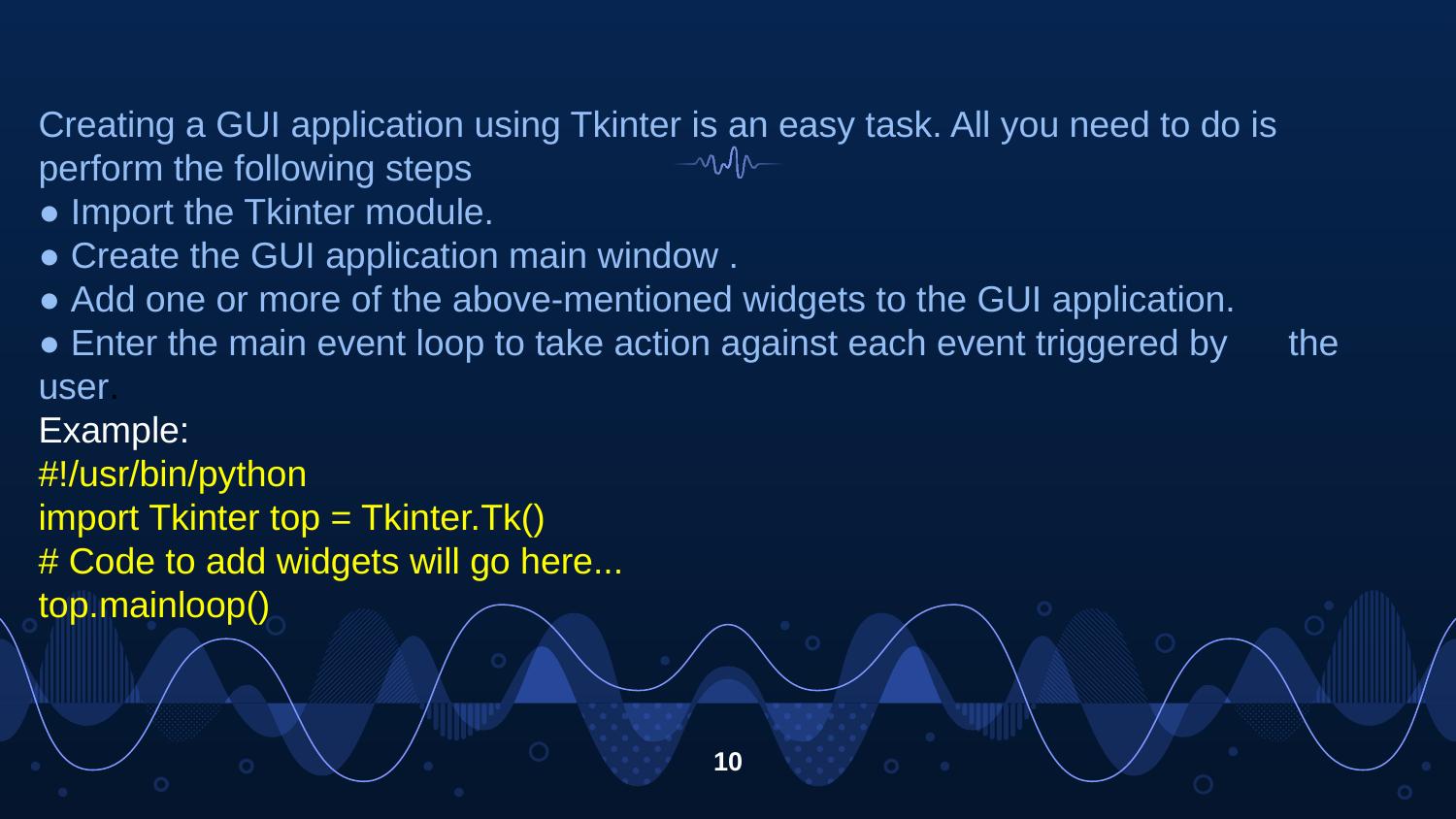

Creating a GUI application using Tkinter is an easy task. All you need to do is perform the following steps
● Import the Tkinter module.
● Create the GUI application main window .
● Add one or more of the above-mentioned widgets to the GUI application.
● Enter the main event loop to take action against each event triggered by      the user.
Example:
#!/usr/bin/python
import Tkinter top = Tkinter.Tk()
# Code to add widgets will go here...
top.mainloop()
10